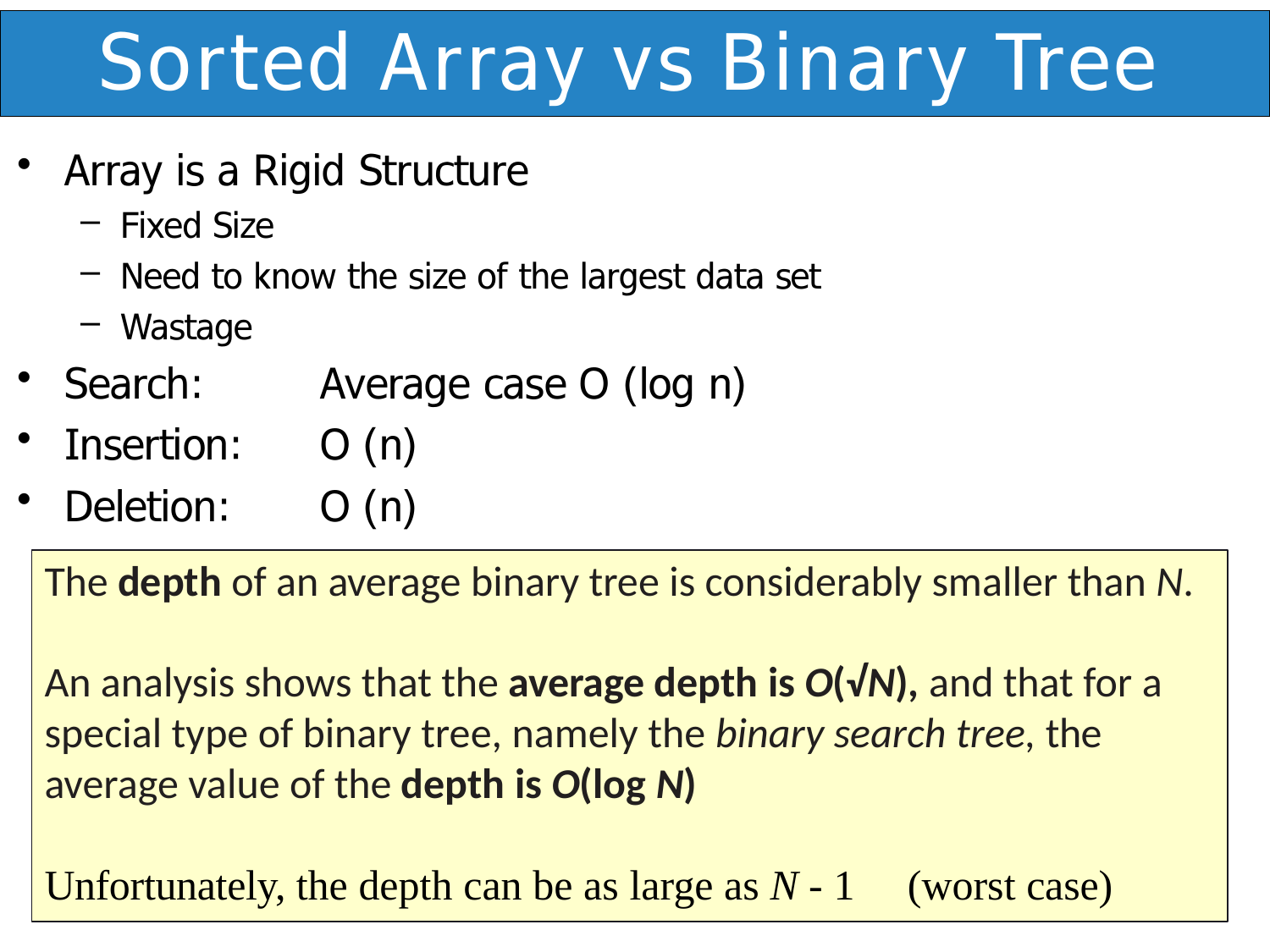

# Sorted Array vs Binary Tree
Array is a Rigid Structure
Fixed Size
Need to know the size of the largest data set
Wastage
Search:	Average case O (log n)
Insertion:	O (n)
Deletion:	O (n)
The depth of an average binary tree is considerably smaller than N.

An analysis shows that the average depth is O(√N), and that for a special type of binary tree, namely the binary search tree, the average value of the depth is O(log N)

Unfortunately, the depth can be as large as N - 1	(worst case)